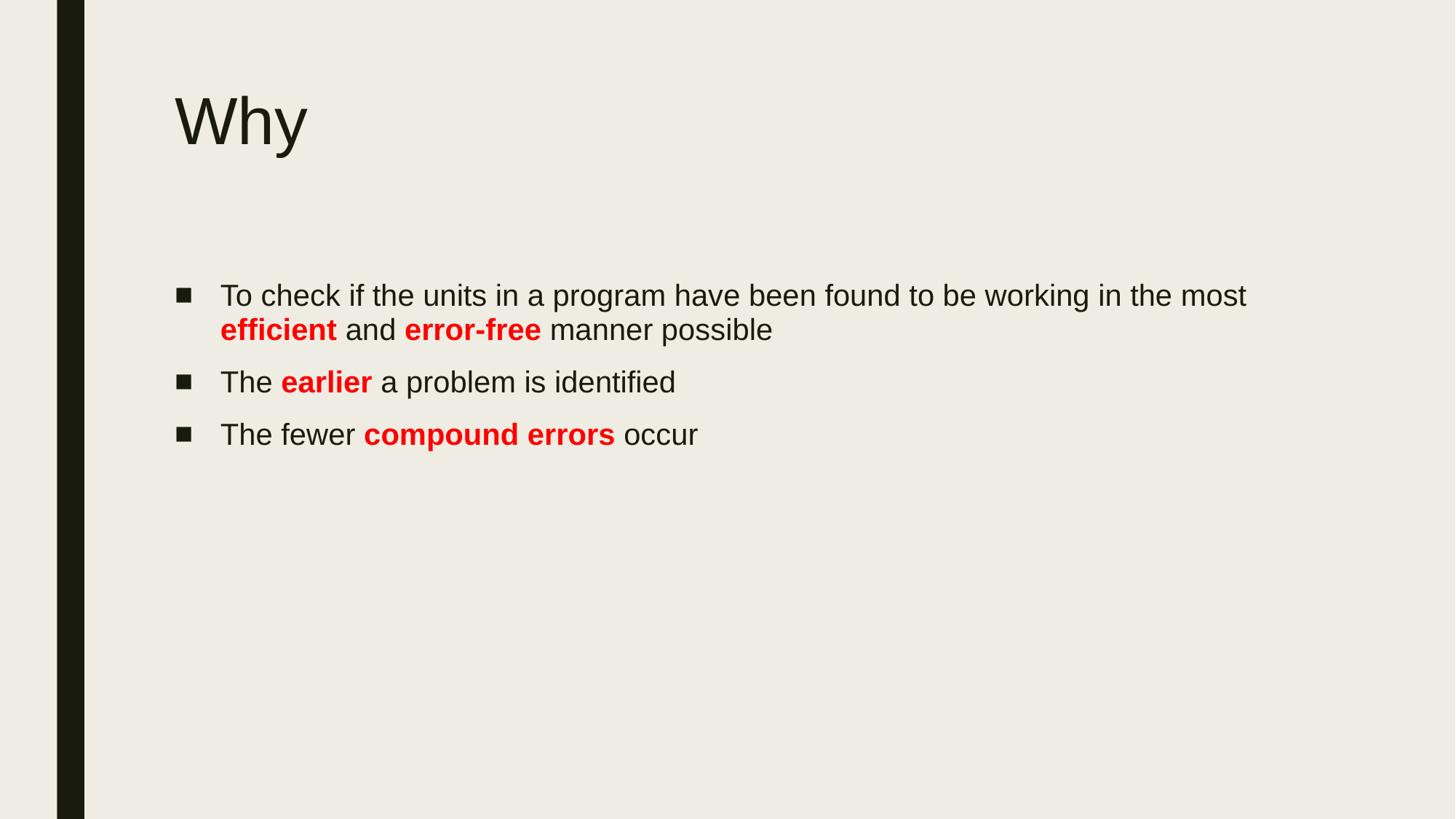

# Why
To check if the units in a program have been found to be working in the most efficient and error-free manner possible
The earlier a problem is identified
The fewer compound errors occur